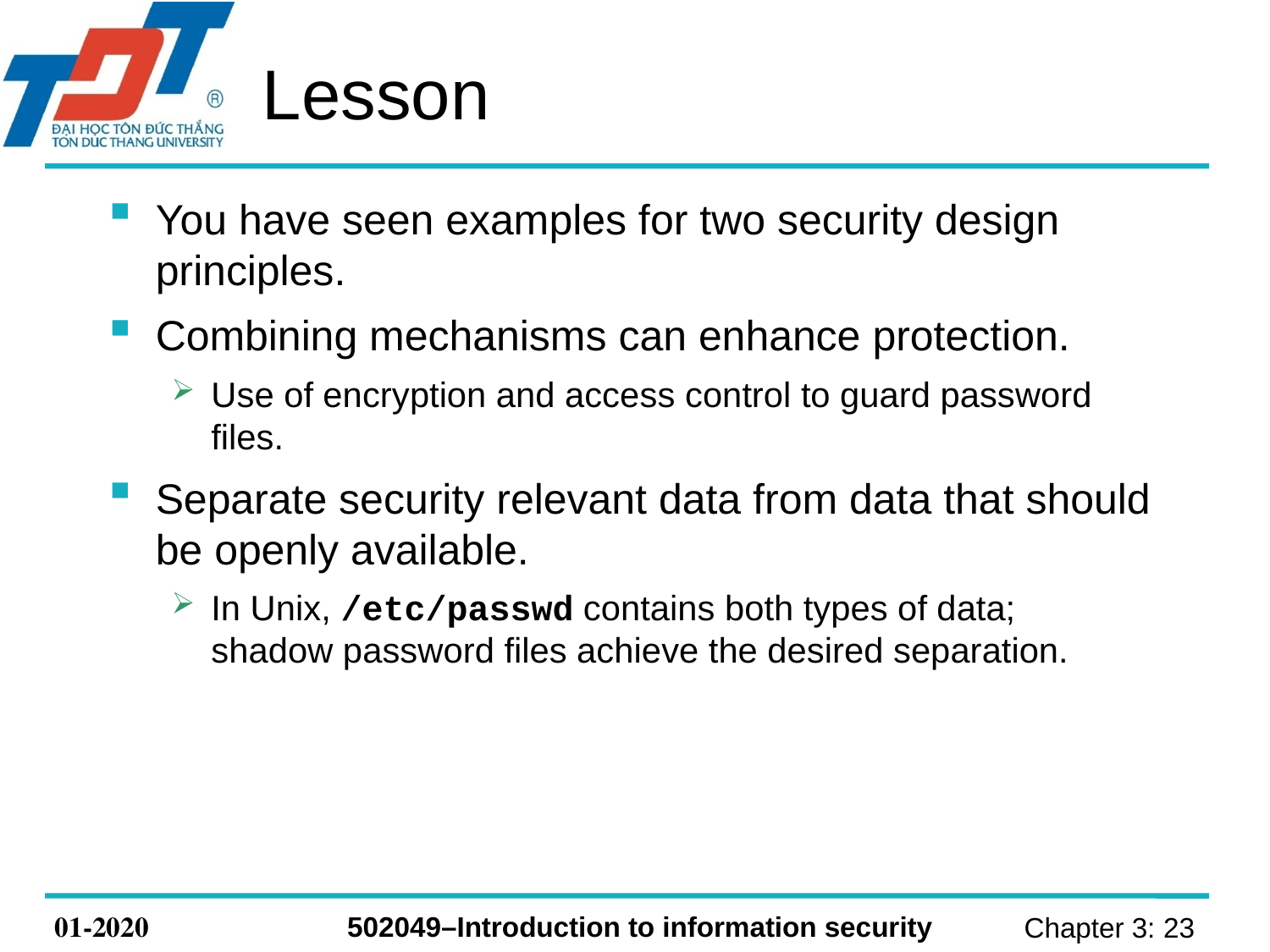

# Lesson
You have seen examples for two security design principles.
Combining mechanisms can enhance protection.
Use of encryption and access control to guard password files.
Separate security relevant data from data that should be openly available.
In Unix, /etc/passwd contains both types of data;   shadow password files achieve the desired separation.